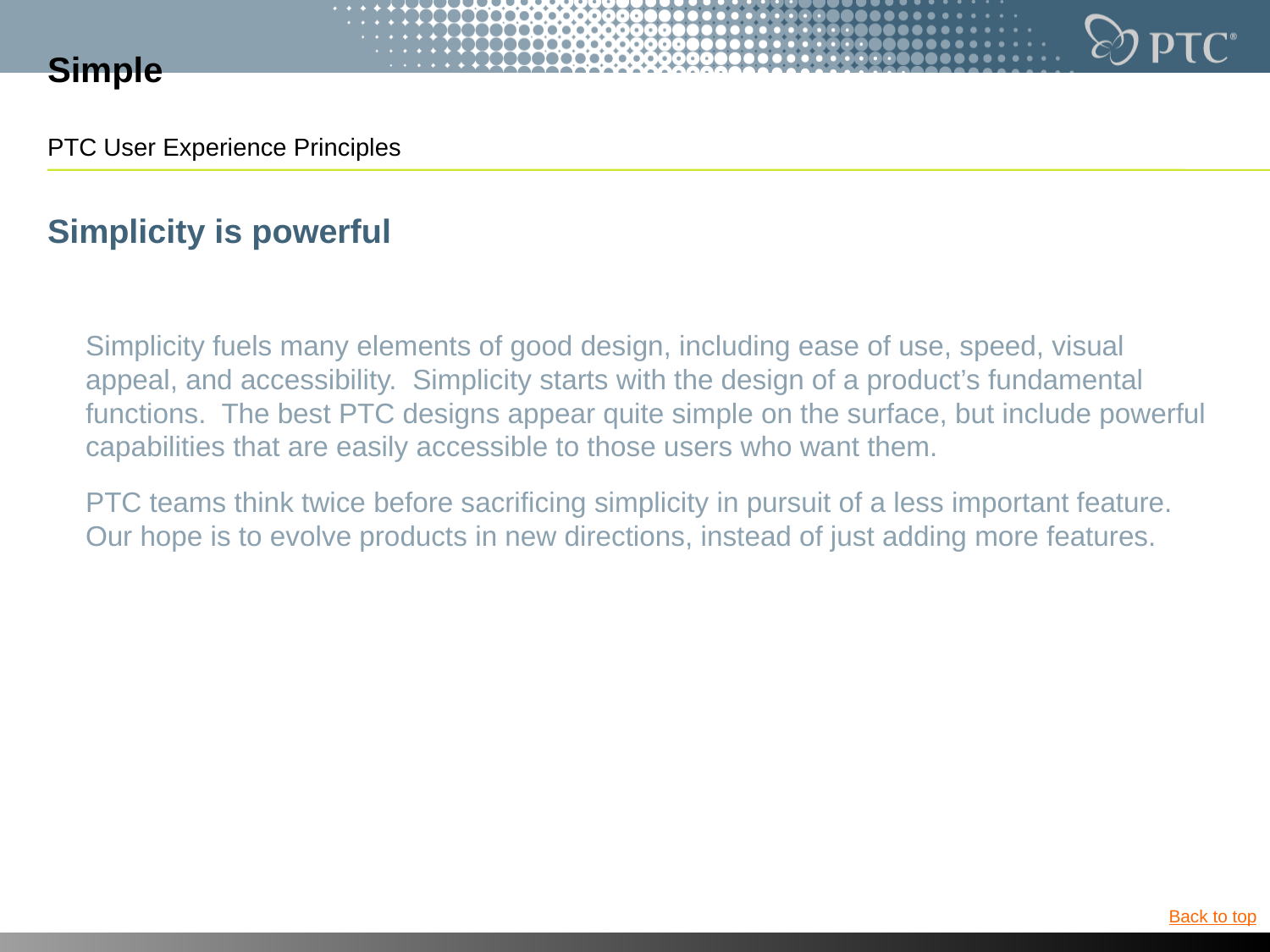

# Simple	PTC User Experience Principles
Simplicity is powerful

Simplicity fuels many elements of good design, including ease of use, speed, visual appeal, and accessibility.  Simplicity starts with the design of a product’s fundamental functions.  The best PTC designs appear quite simple on the surface, but include powerful capabilities that are easily accessible to those users who want them.
PTC teams think twice before sacrificing simplicity in pursuit of a less important feature.  Our hope is to evolve products in new directions, instead of just adding more features.
Back to top